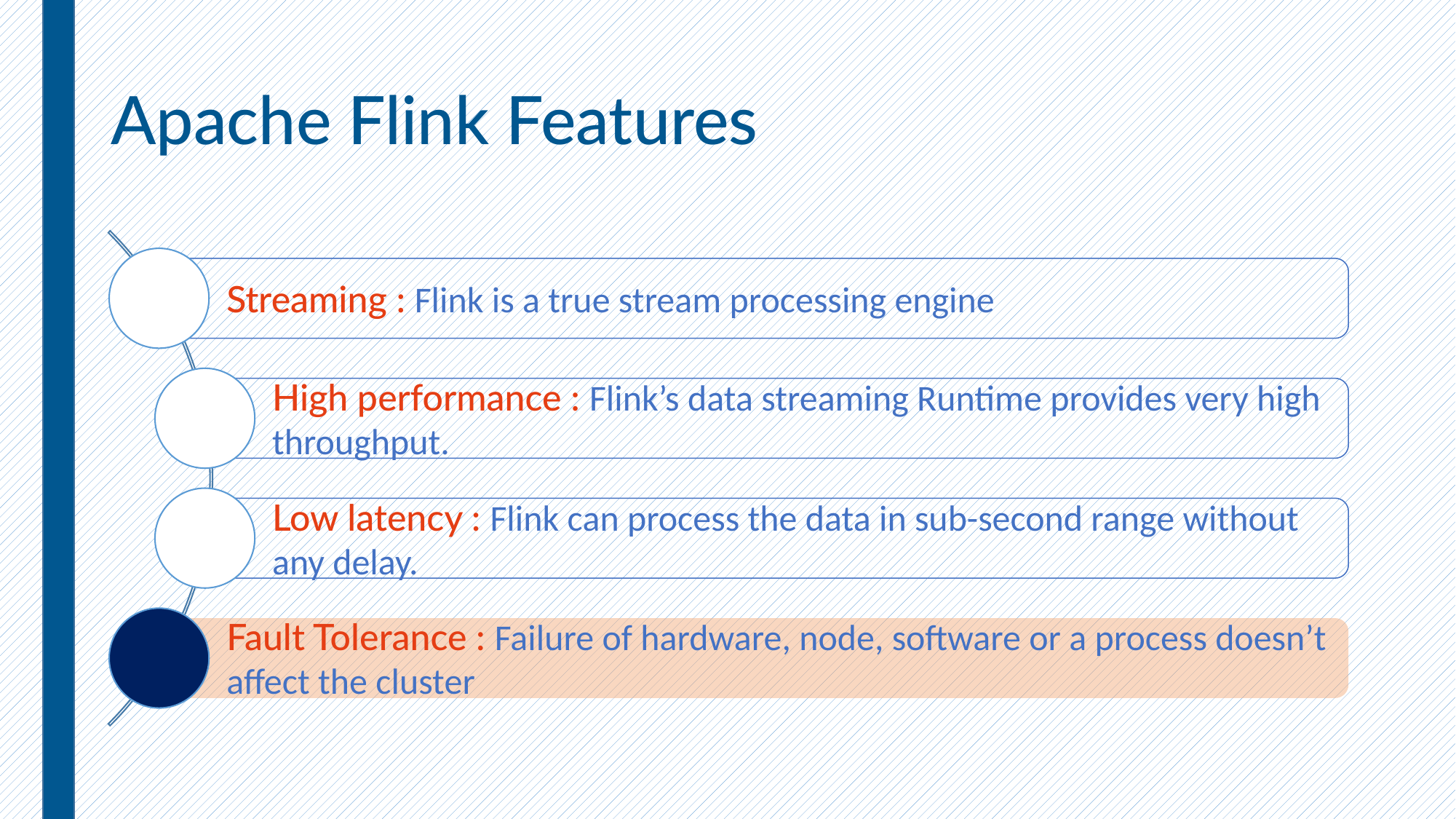

# Apache Flink Features

Streaming : Flink is a true stream processing engine

High performance : Flink’s data streaming Runtime provides very high throughput.

Low latency : Flink can process the data in sub-second range without any delay.

Fault Tolerance : Failure of hardware, node, software or a process doesn’t affect the cluster